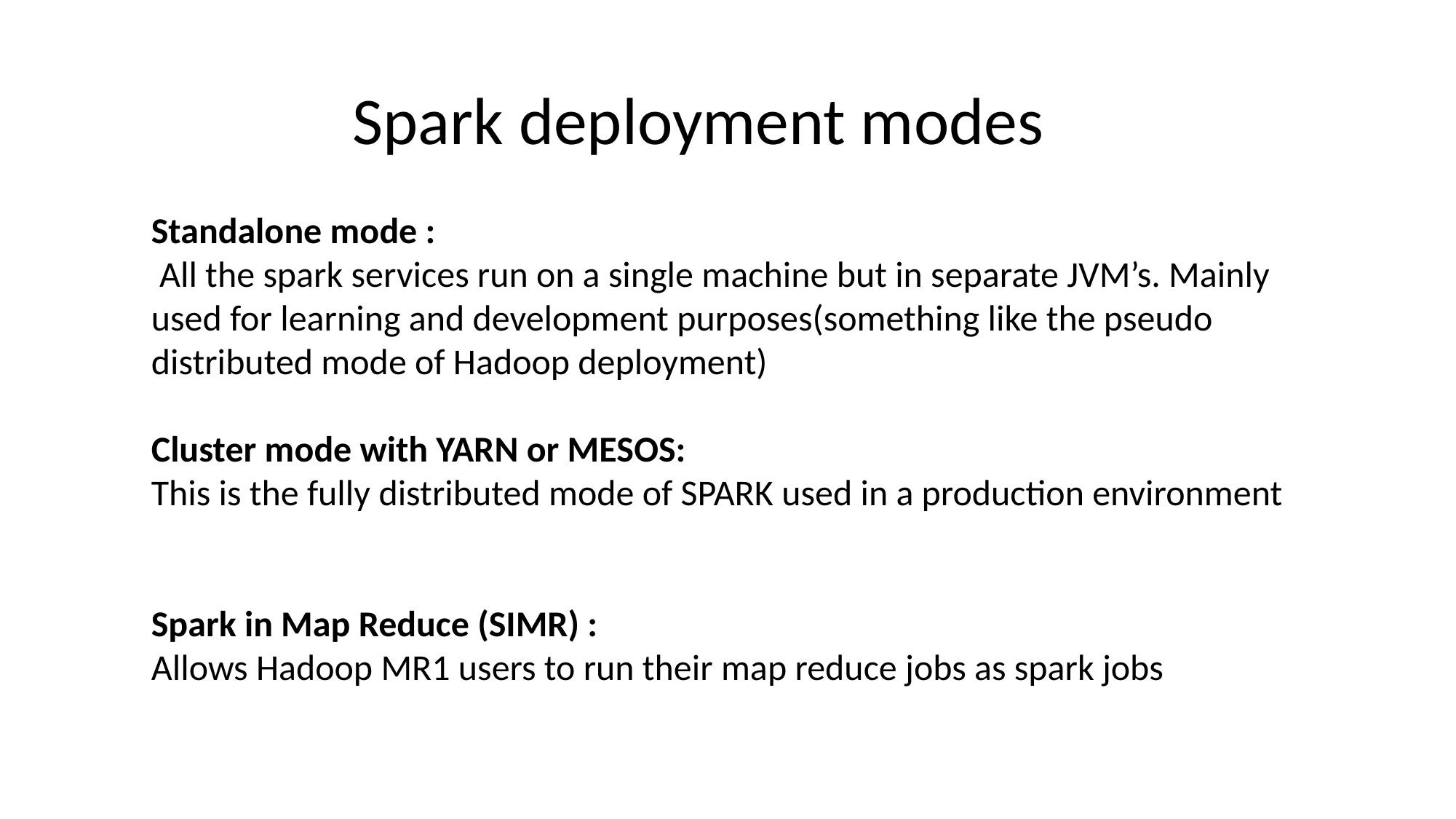

# Spark deployment modes
Standalone mode :
 All the spark services run on a single machine but in separate JVM’s. Mainly used for learning and development purposes(something like the pseudo distributed mode of Hadoop deployment)

Cluster mode with YARN or MESOS:
This is the fully distributed mode of SPARK used in a production environment

Spark in Map Reduce (SIMR) :
Allows Hadoop MR1 users to run their map reduce jobs as spark jobs